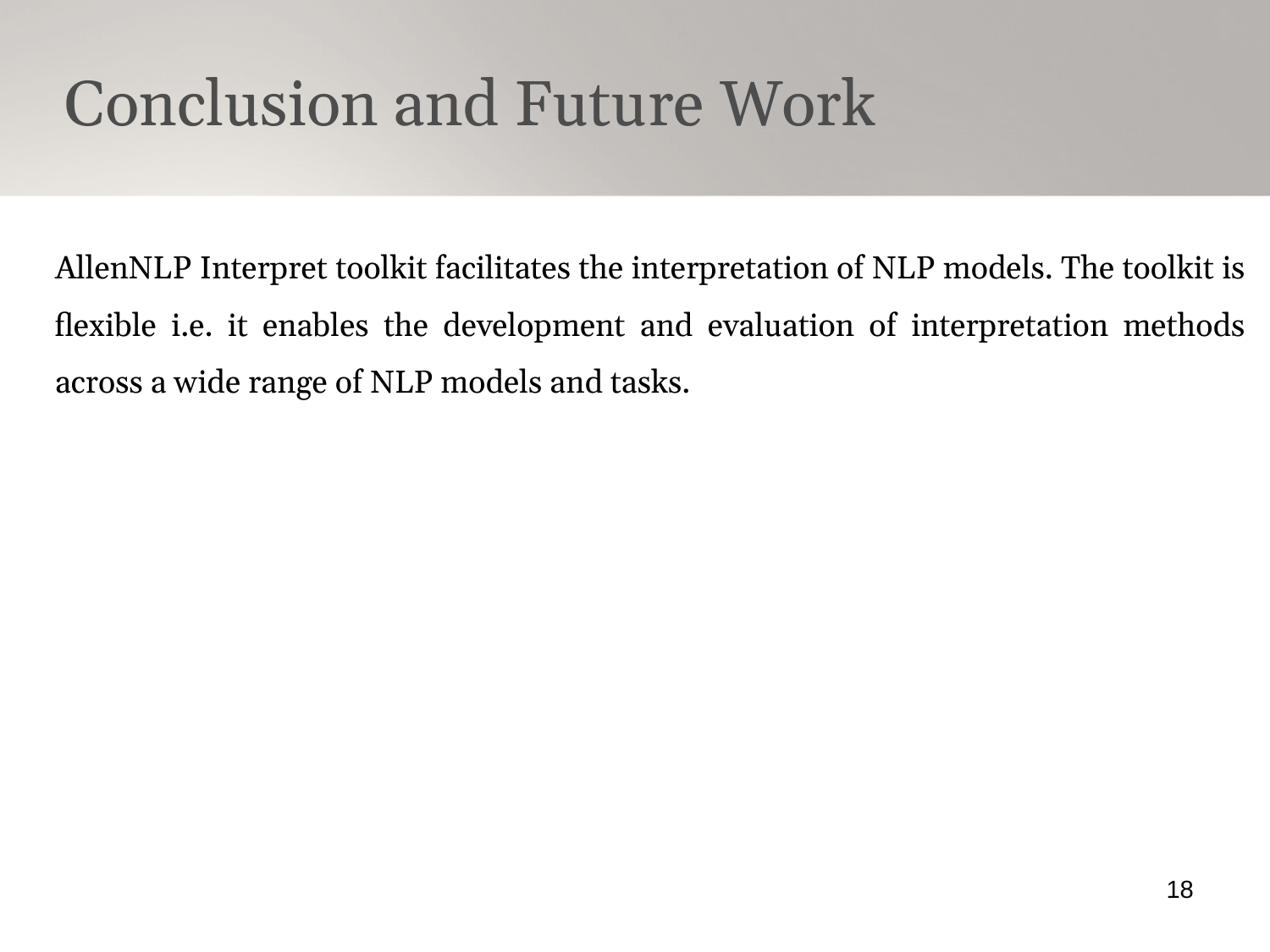

Conclusion and Future Work
AllenNLP Interpret toolkit facilitates the interpretation of NLP models. The toolkit is flexible i.e. it enables the development and evaluation of interpretation methods across a wide range of NLP models and tasks.
18